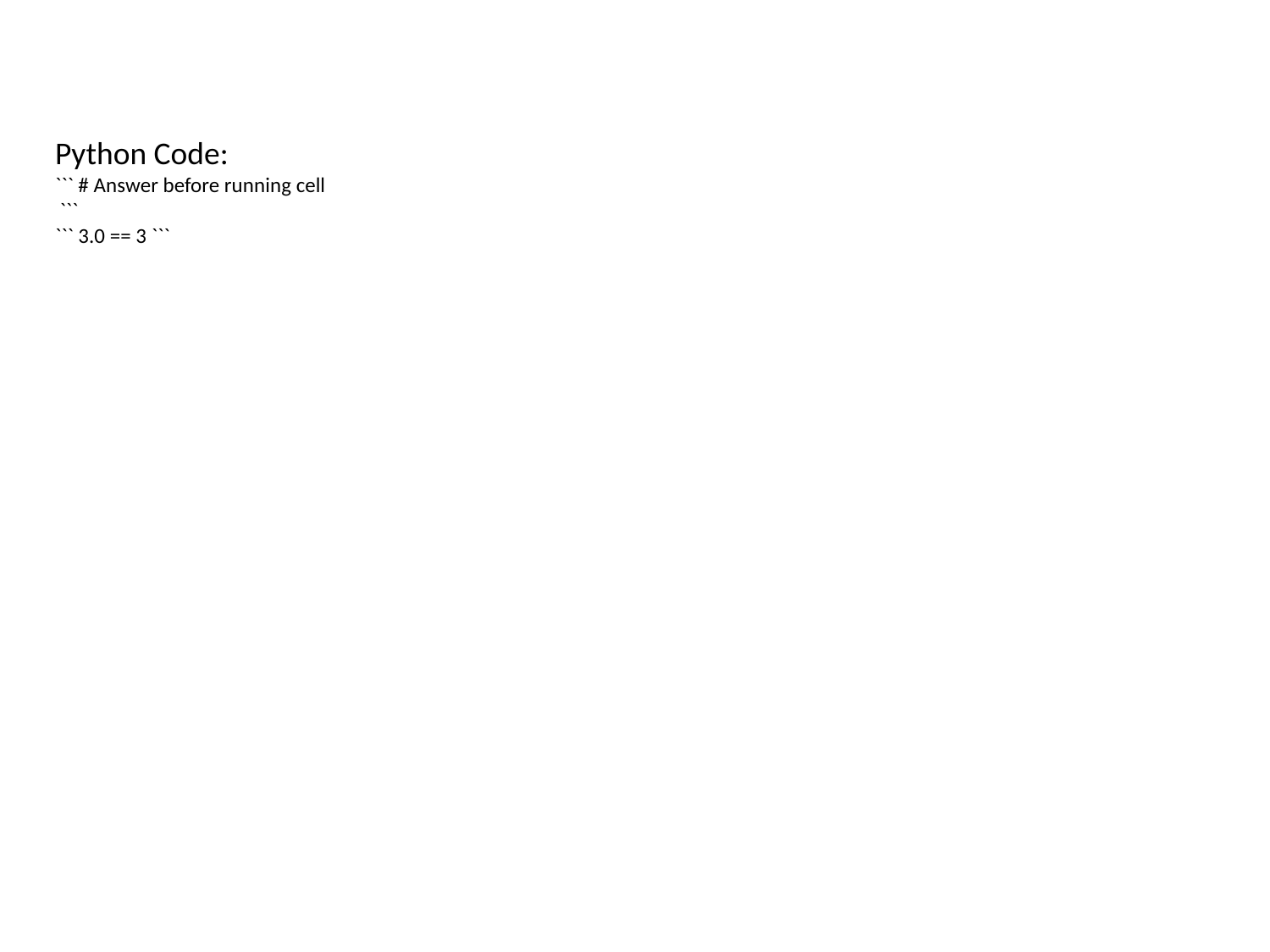

Python Code:
``` # Answer before running cell
 ```
``` 3.0 == 3 ```